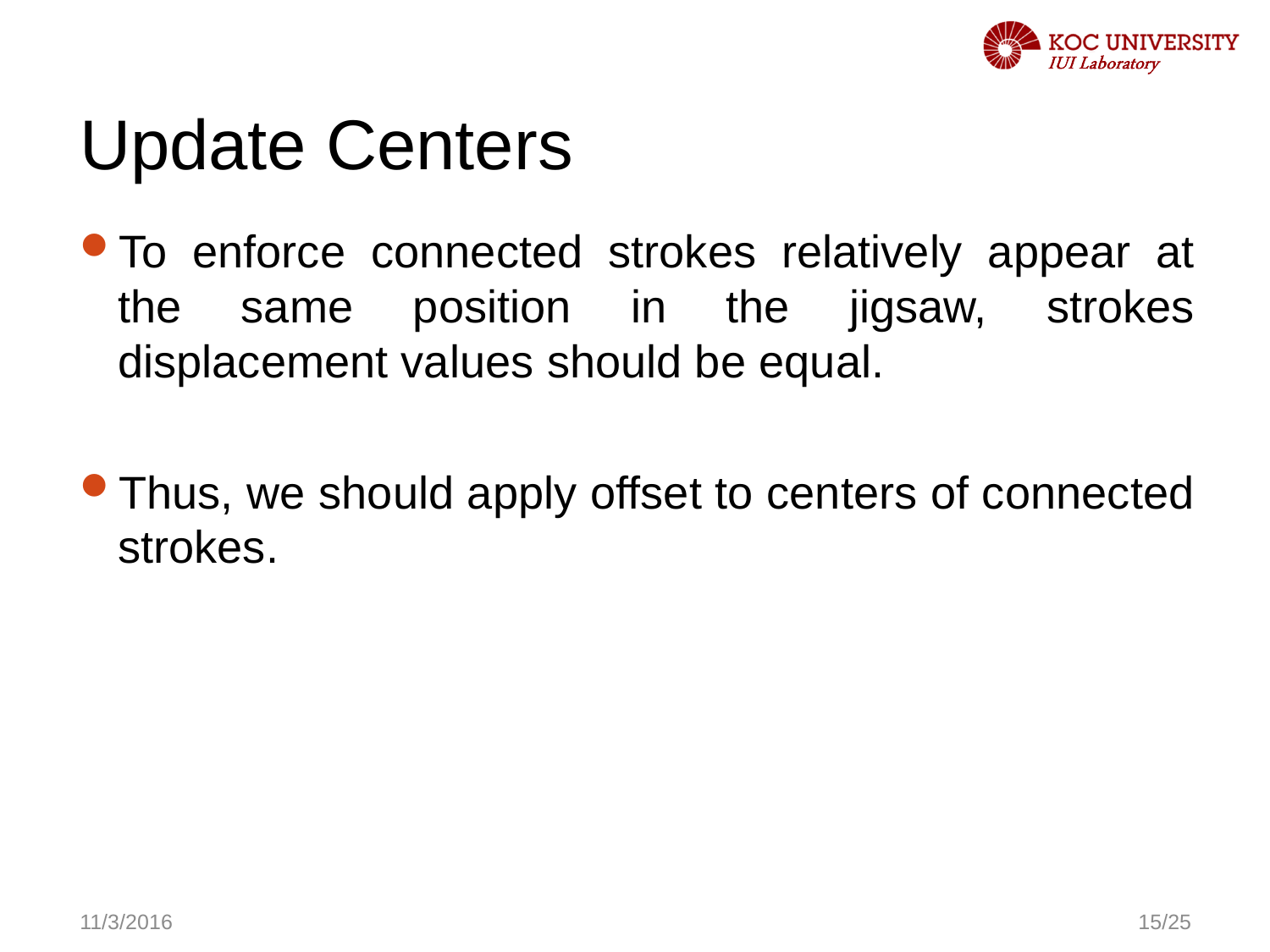

# Update Centers
To enforce connected strokes relatively appear at the same position in the jigsaw, strokes displacement values should be equal.

Thus, we should apply offset to centers of connected strokes.
11/3/2016
15/25